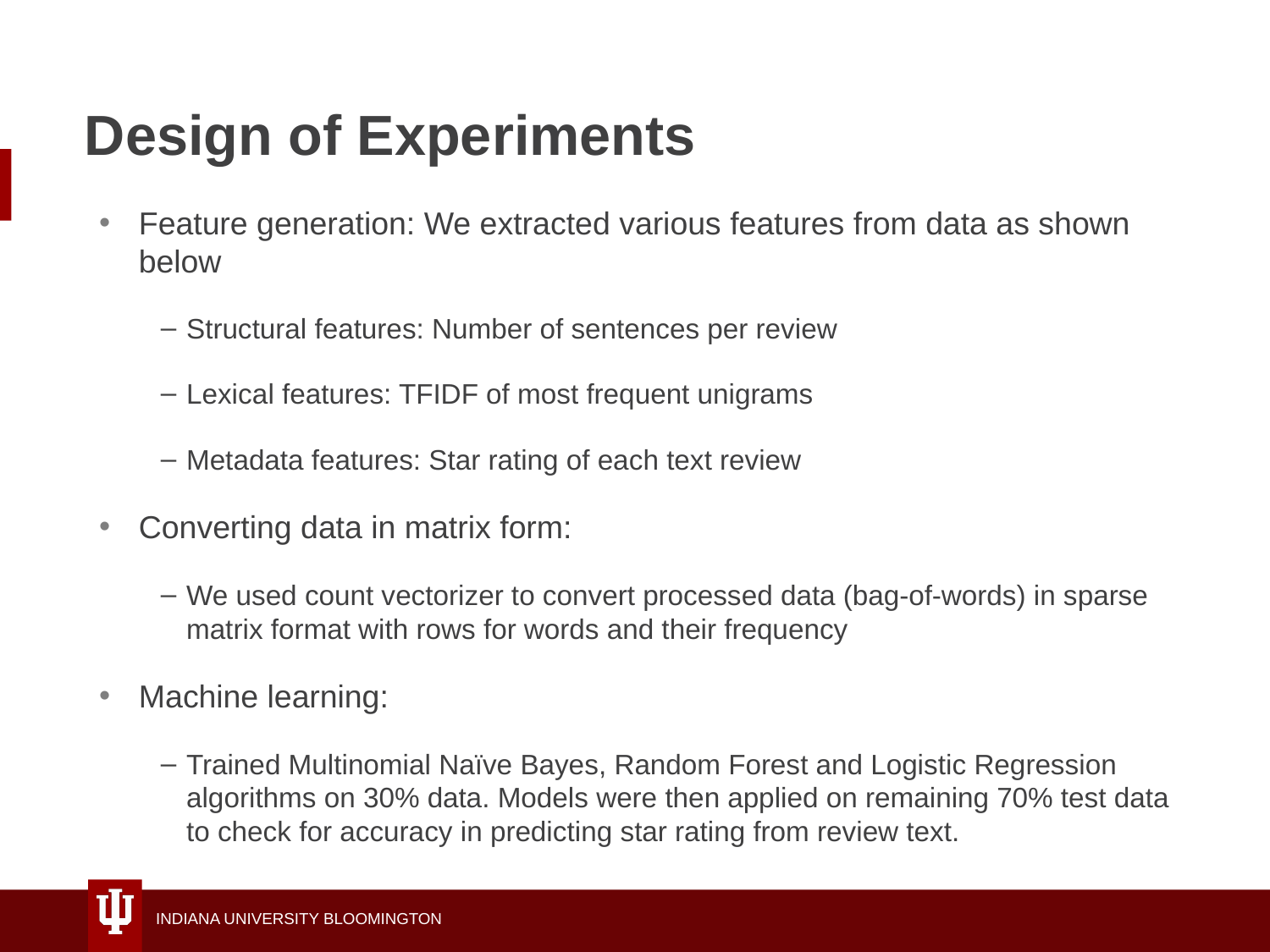

# Design of Experiments
Feature generation: We extracted various features from data as shown below
Structural features: Number of sentences per review
Lexical features: TFIDF of most frequent unigrams
Metadata features: Star rating of each text review
Converting data in matrix form:
We used count vectorizer to convert processed data (bag-of-words) in sparse matrix format with rows for words and their frequency
Machine learning:
Trained Multinomial Naïve Bayes, Random Forest and Logistic Regression algorithms on 30% data. Models were then applied on remaining 70% test data to check for accuracy in predicting star rating from review text.